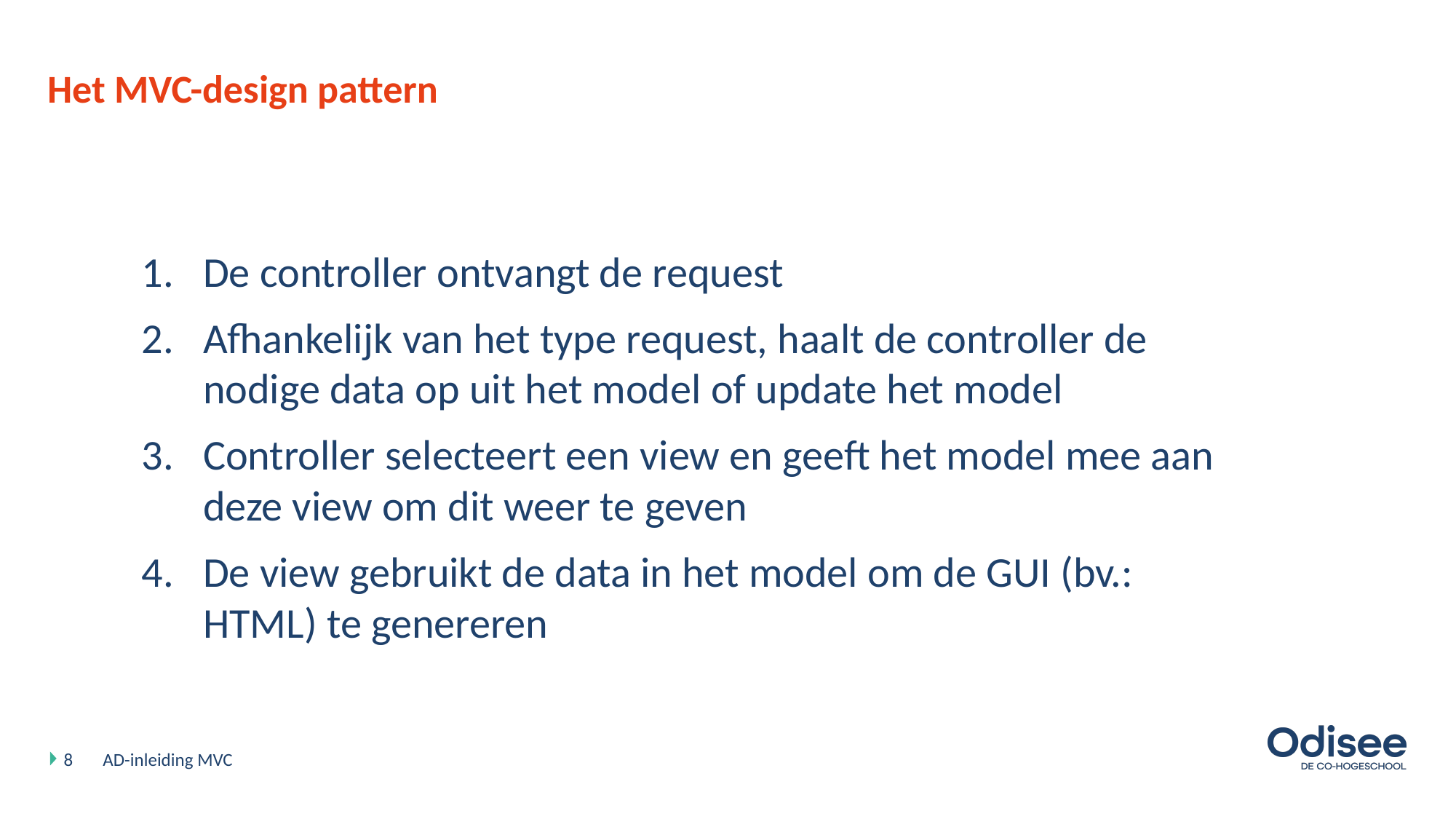

# Het MVC-design pattern
De controller ontvangt de request
Afhankelijk van het type request, haalt de controller de nodige data op uit het model of update het model
Controller selecteert een view en geeft het model mee aan deze view om dit weer te geven
De view gebruikt de data in het model om de GUI (bv.: HTML) te genereren
8
AD-inleiding MVC